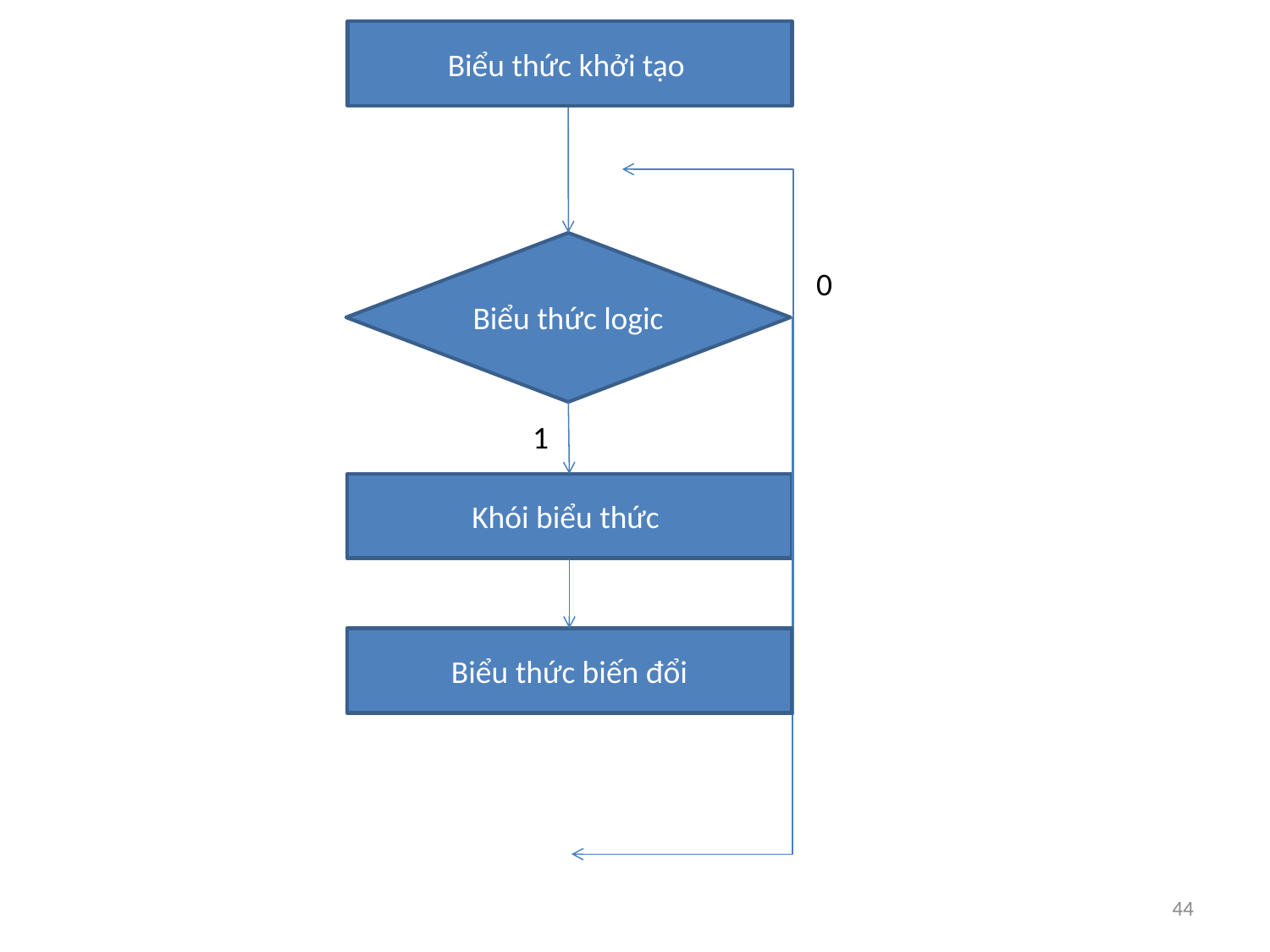

Biểu thức khởi tạo

Biểu thức logic
0
1
Khói biểu thức
Biểu thức biến đổi

44